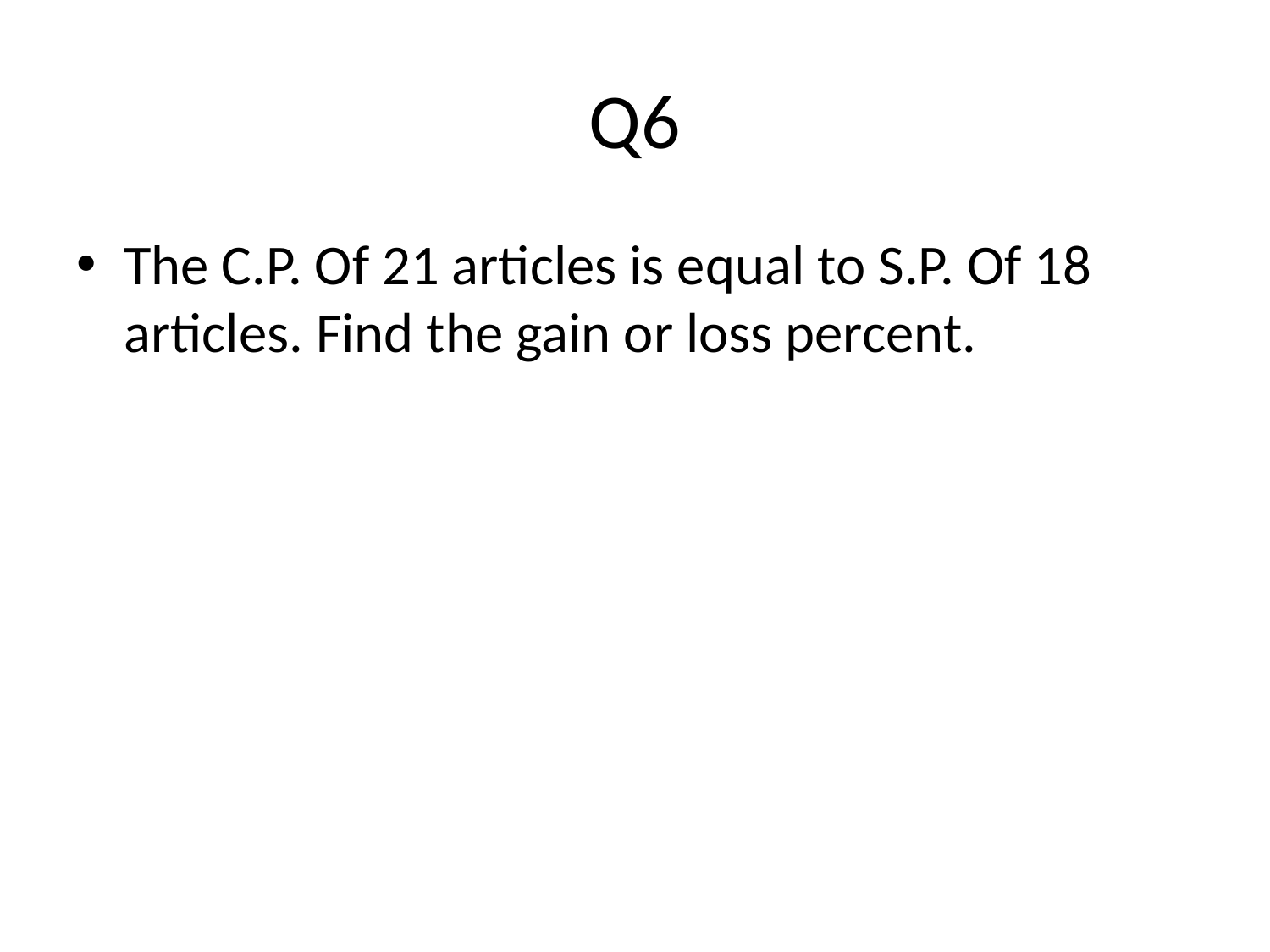

# Q6
The C.P. Of 21 articles is equal to S.P. Of 18 articles. Find the gain or loss percent.